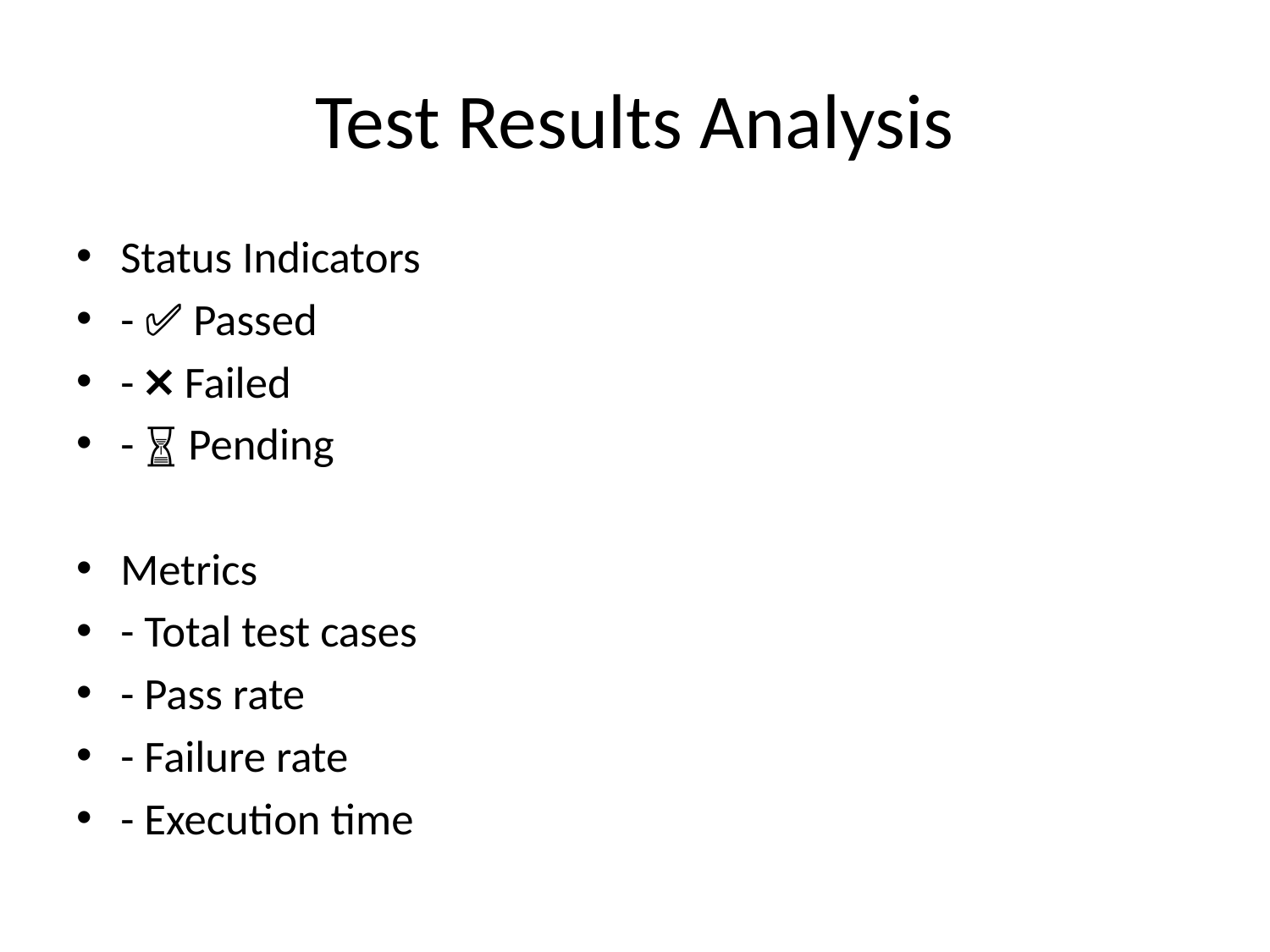

# Test Results Analysis
Status Indicators
- ✅ Passed
- ❌ Failed
- ⏳ Pending

Metrics
- Total test cases
- Pass rate
- Failure rate
- Execution time